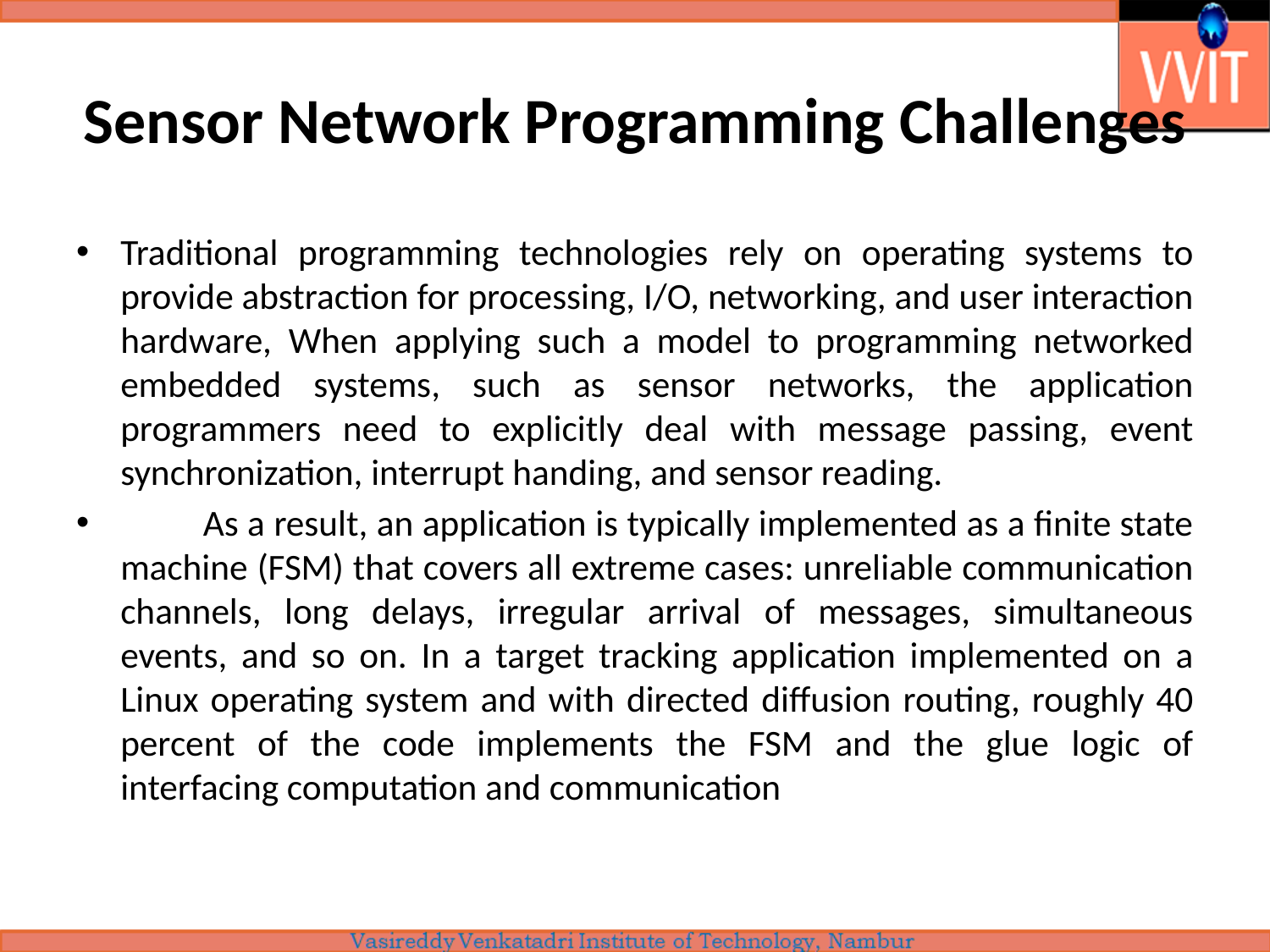

# Sensor Network Programming Challenges
Traditional programming technologies rely on operating systems to provide abstraction for processing, I/O, networking, and user interaction hardware, When applying such a model to programming networked embedded systems, such as sensor networks, the application programmers need to explicitly deal with message passing, event synchronization, interrupt handing, and sensor reading.
	As a result, an application is typically implemented as a finite state machine (FSM) that covers all extreme cases: unreliable communication channels, long delays, irregular arrival of messages, simultaneous events, and so on. In a target tracking application implemented on a Linux operating system and with directed diffusion routing, roughly 40 percent of the code implements the FSM and the glue logic of interfacing computation and communication